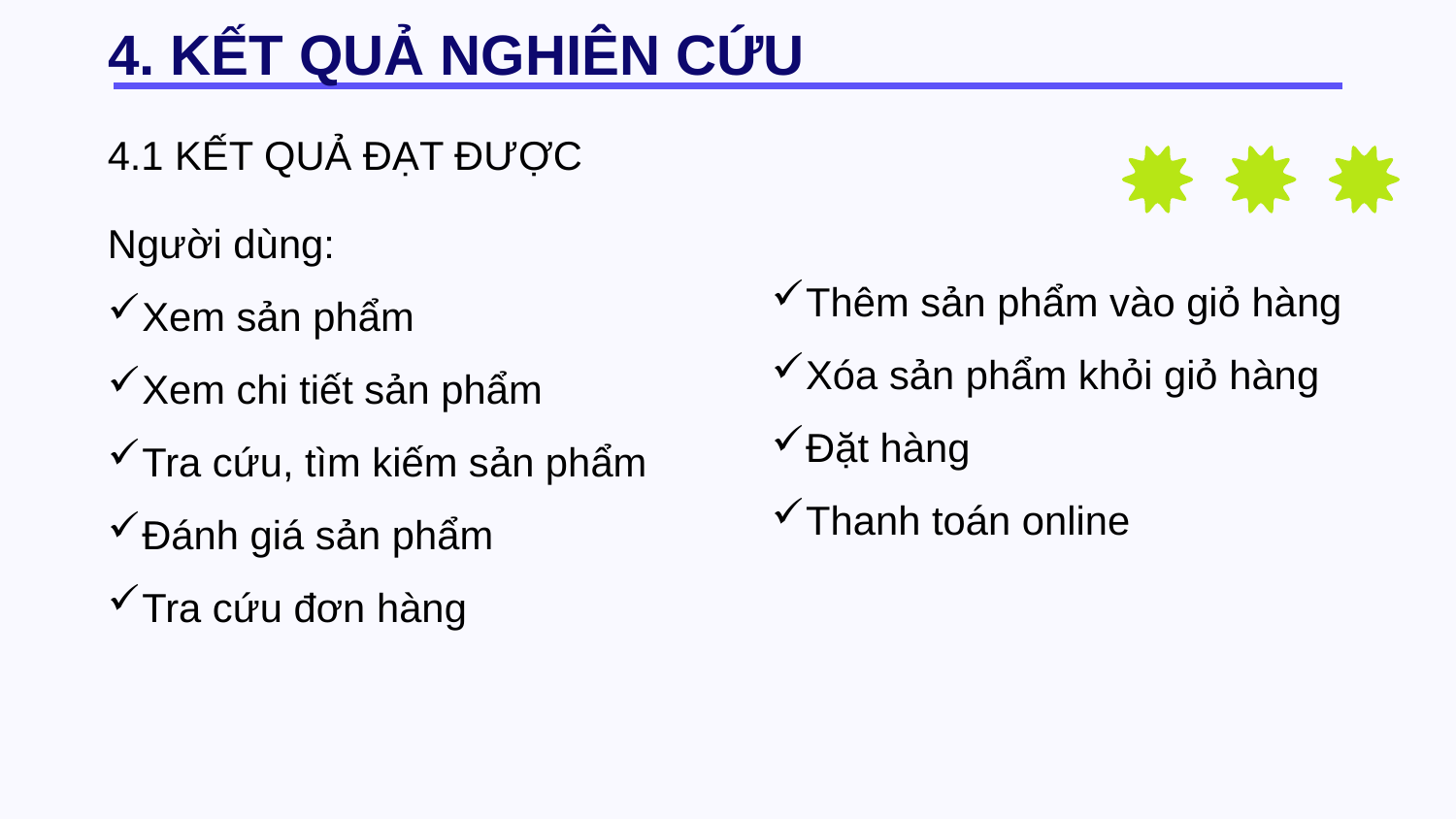

# 4. KẾT QUẢ NGHIÊN CỨU
4.1 KẾT QUẢ ĐẠT ĐƯỢC

Người dùng:
Xem sản phẩm
Xem chi tiết sản phẩm
Tra cứu, tìm kiếm sản phẩm
Đánh giá sản phẩm
Tra cứu đơn hàng

Thêm sản phẩm vào giỏ hàng
Xóa sản phẩm khỏi giỏ hàng
Đặt hàng
Thanh toán online